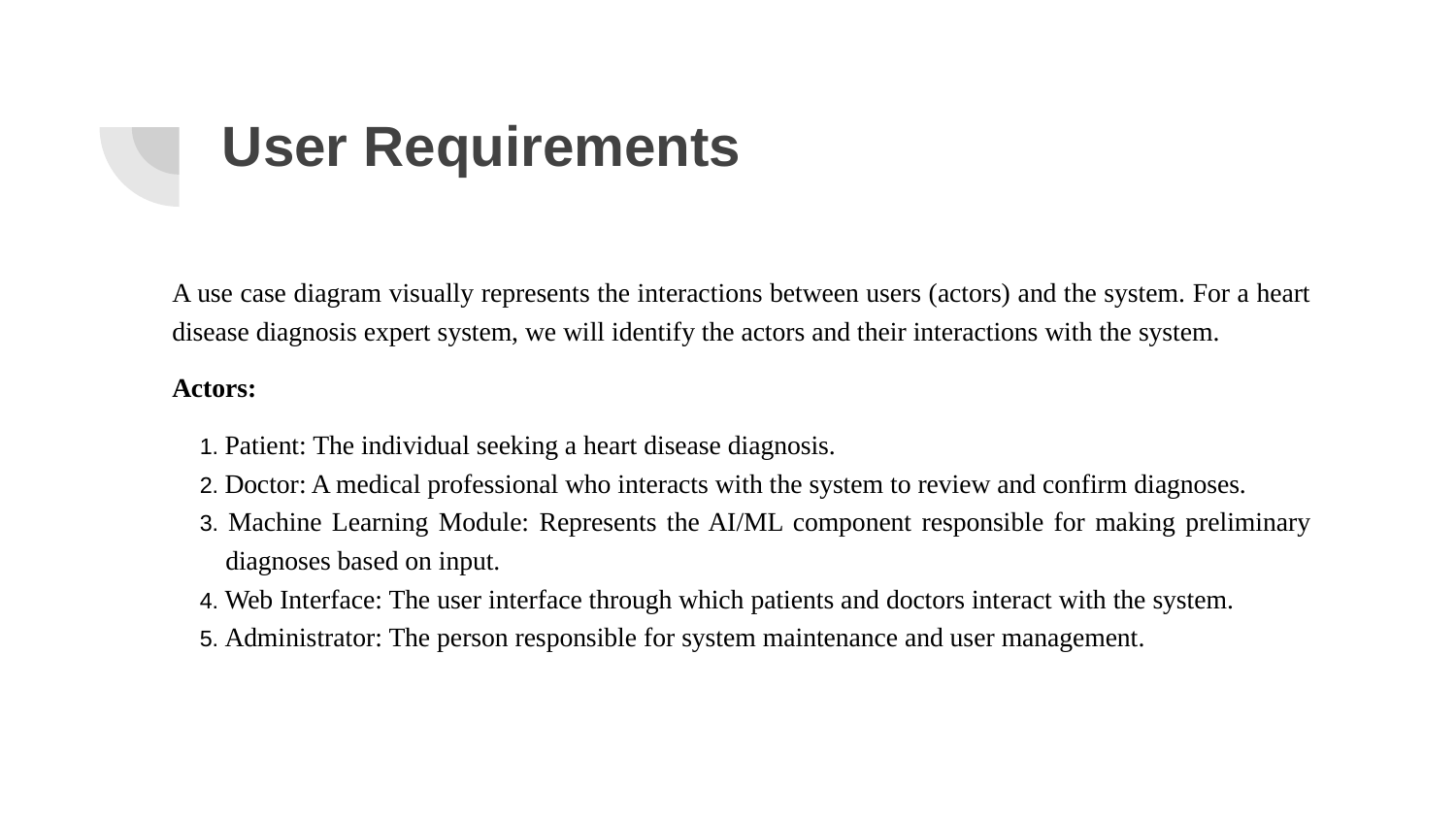

# User Requirements
A use case diagram visually represents the interactions between users (actors) and the system. For a heart disease diagnosis expert system, we will identify the actors and their interactions with the system.
Actors:
1. Patient: The individual seeking a heart disease diagnosis.
2. Doctor: A medical professional who interacts with the system to review and confirm diagnoses.
3. Machine Learning Module: Represents the AI/ML component responsible for making preliminary diagnoses based on input.
4. Web Interface: The user interface through which patients and doctors interact with the system.
5. Administrator: The person responsible for system maintenance and user management.